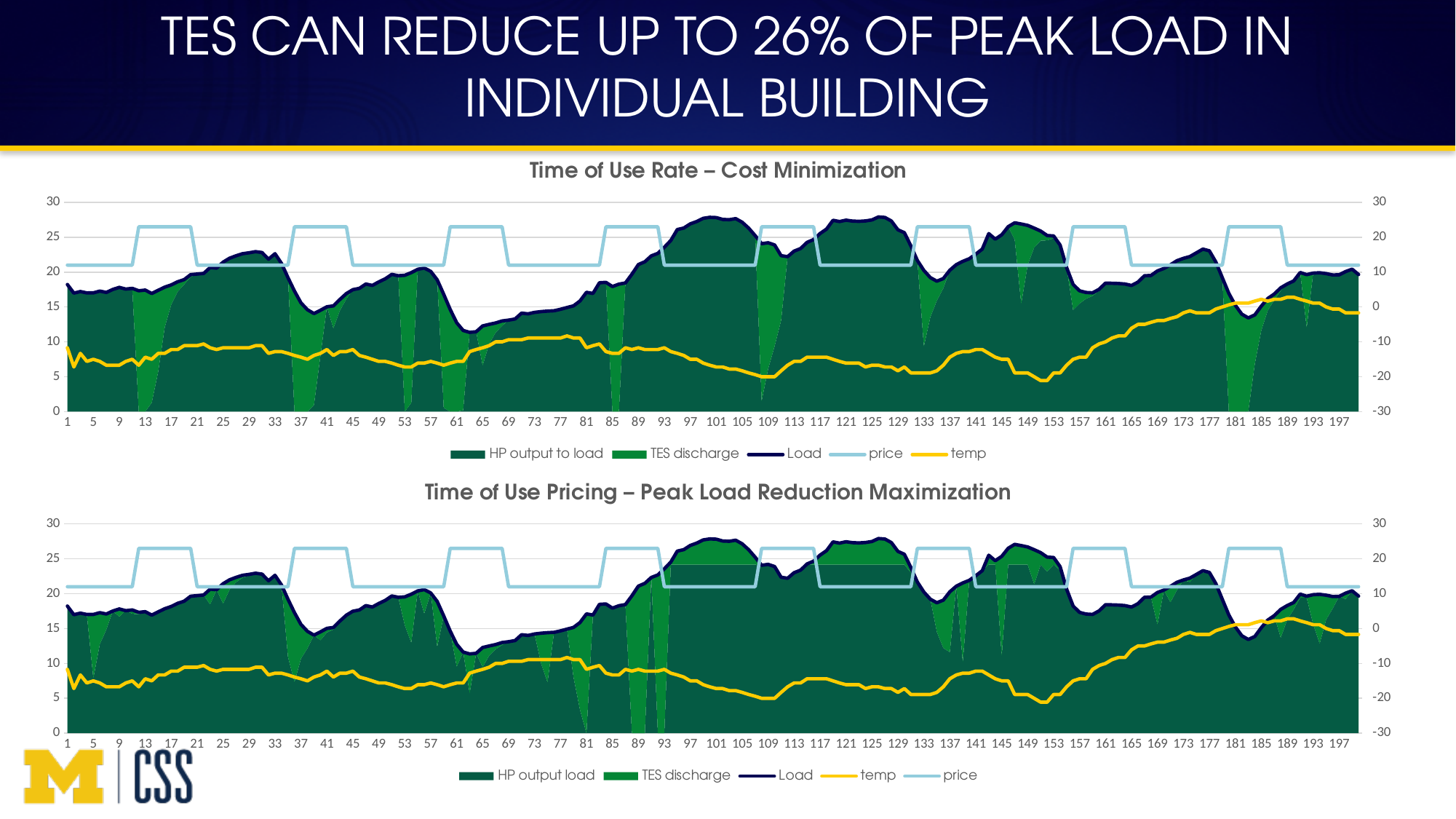

# TES CAN REDUCE UP TO 26% OF PEAK LOAD IN INDIVIDUAL BUILDING

### Chart: Time of Use Rate – Cost Minimization

| Category | HP output to load | TES discharge | Load | price | temp |
|---|---|---|---|---|---|

### Chart: Time of Use Pricing – Peak Load Reduction Maximization

| Category | HP output load | TES discharge | Load | temp | price |
|---|---|---|---|---|---|